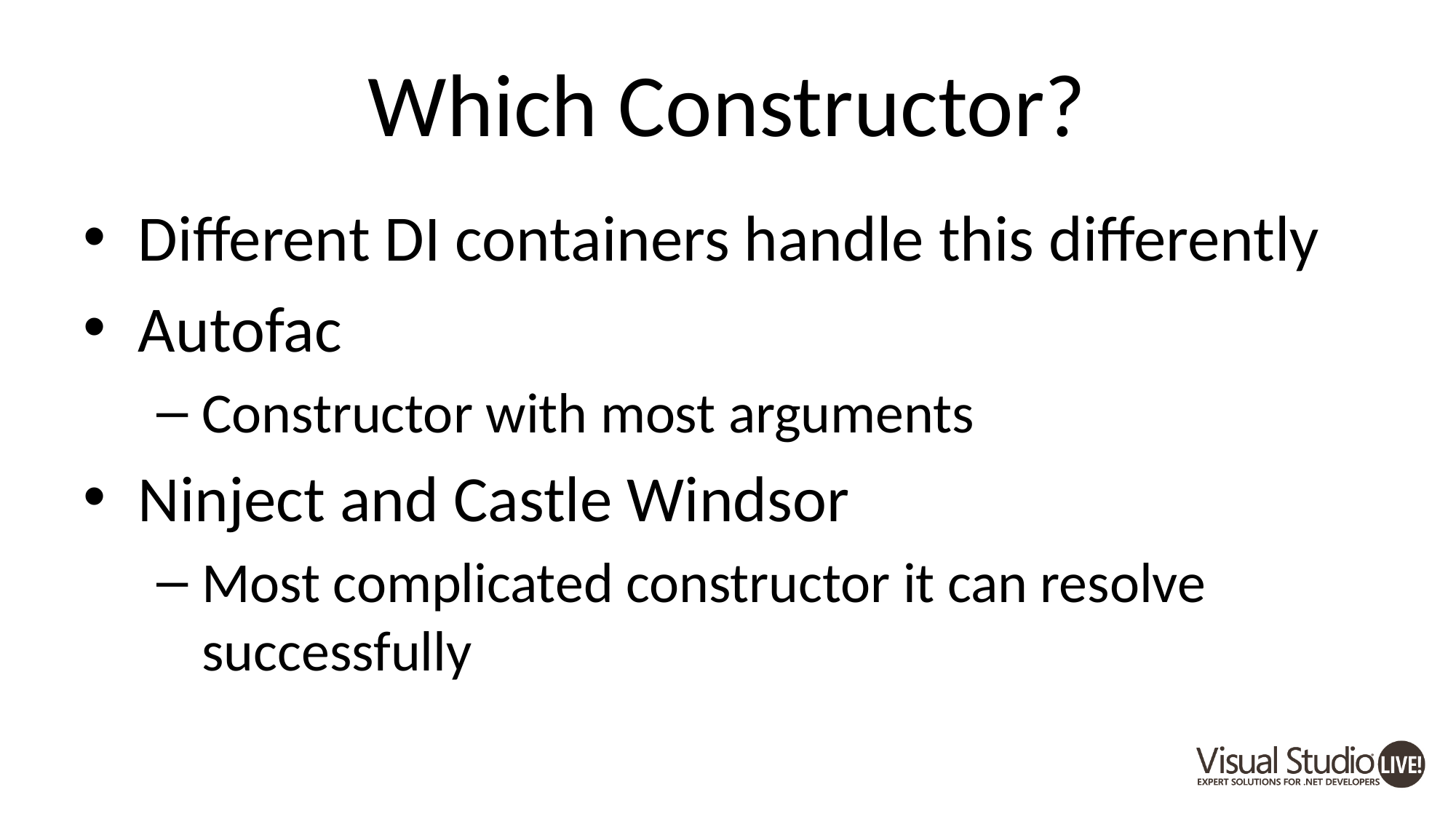

# Which Constructor?
Different DI containers handle this differently
Autofac
Constructor with most arguments
Ninject and Castle Windsor
Most complicated constructor it can resolve successfully